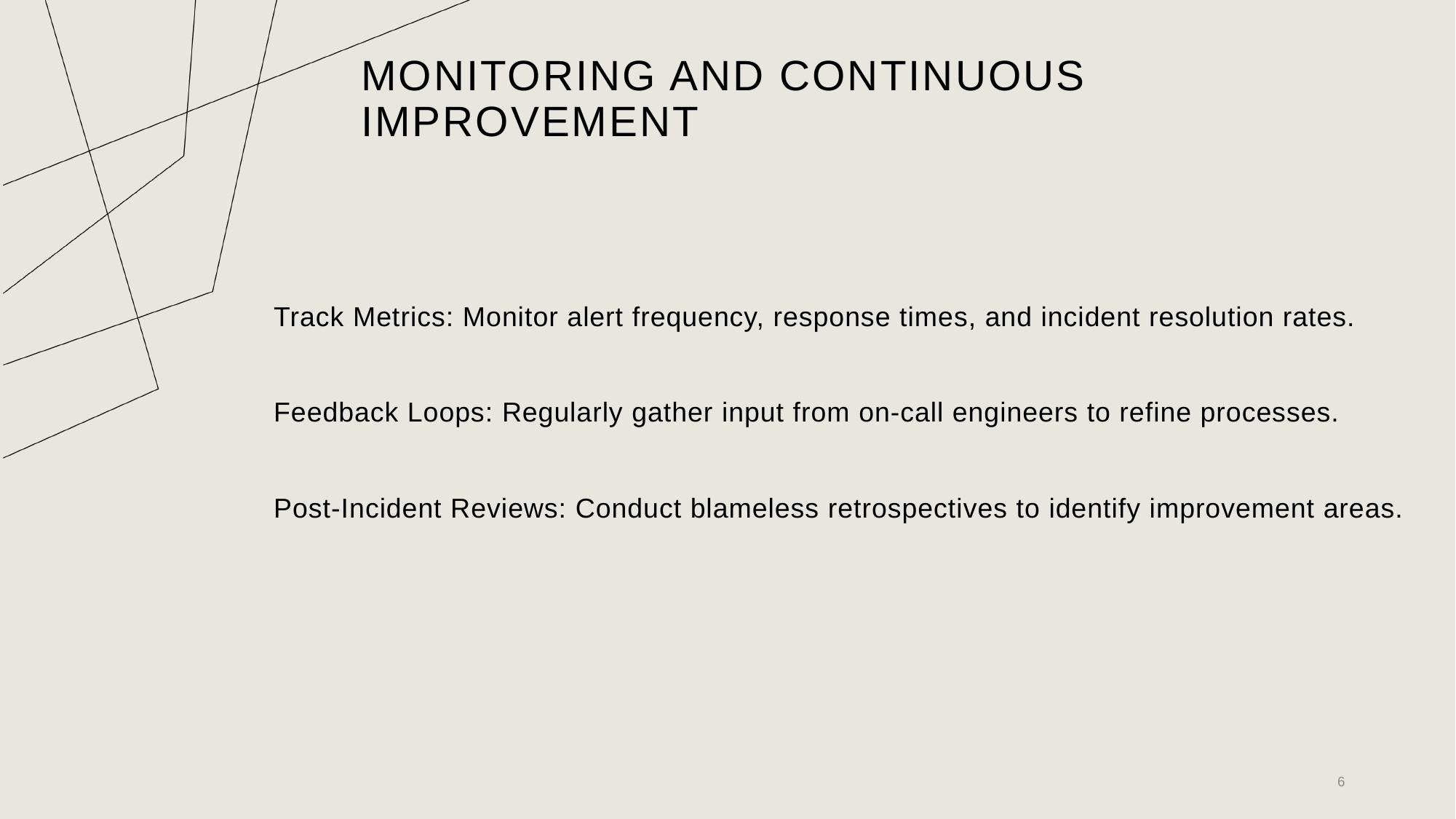

# Monitoring and Continuous Improvement
Track Metrics: Monitor alert frequency, response times, and incident resolution rates.

Feedback Loops: Regularly gather input from on-call engineers to refine processes.

Post-Incident Reviews: Conduct blameless retrospectives to identify improvement areas.
6